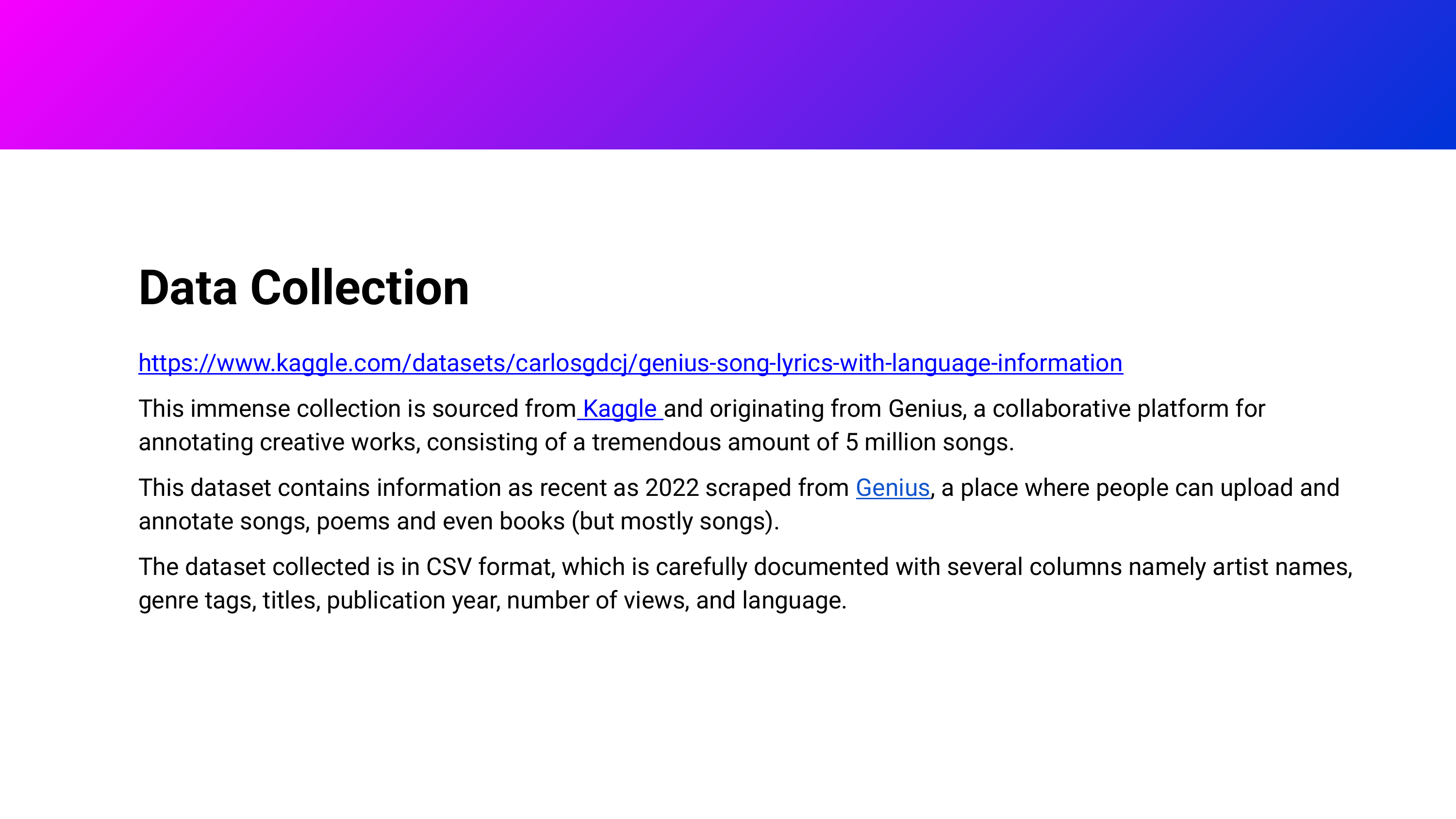

Data Collection

https://www.kaggle.com/datasets/carlosgdcj/genius-song-lyrics-with-language-information
This immense collection is sourced from Kaggle and originating from Genius, a collaborative platform for annotating creative works, consisting of a tremendous amount of 5 million songs.
This dataset contains information as recent as 2022 scraped from Genius, a place where people can upload and annotate songs, poems and even books (but mostly songs).
The dataset collected is in CSV format, which is carefully documented with several columns namely artist names, genre tags, titles, publication year, number of views, and language.